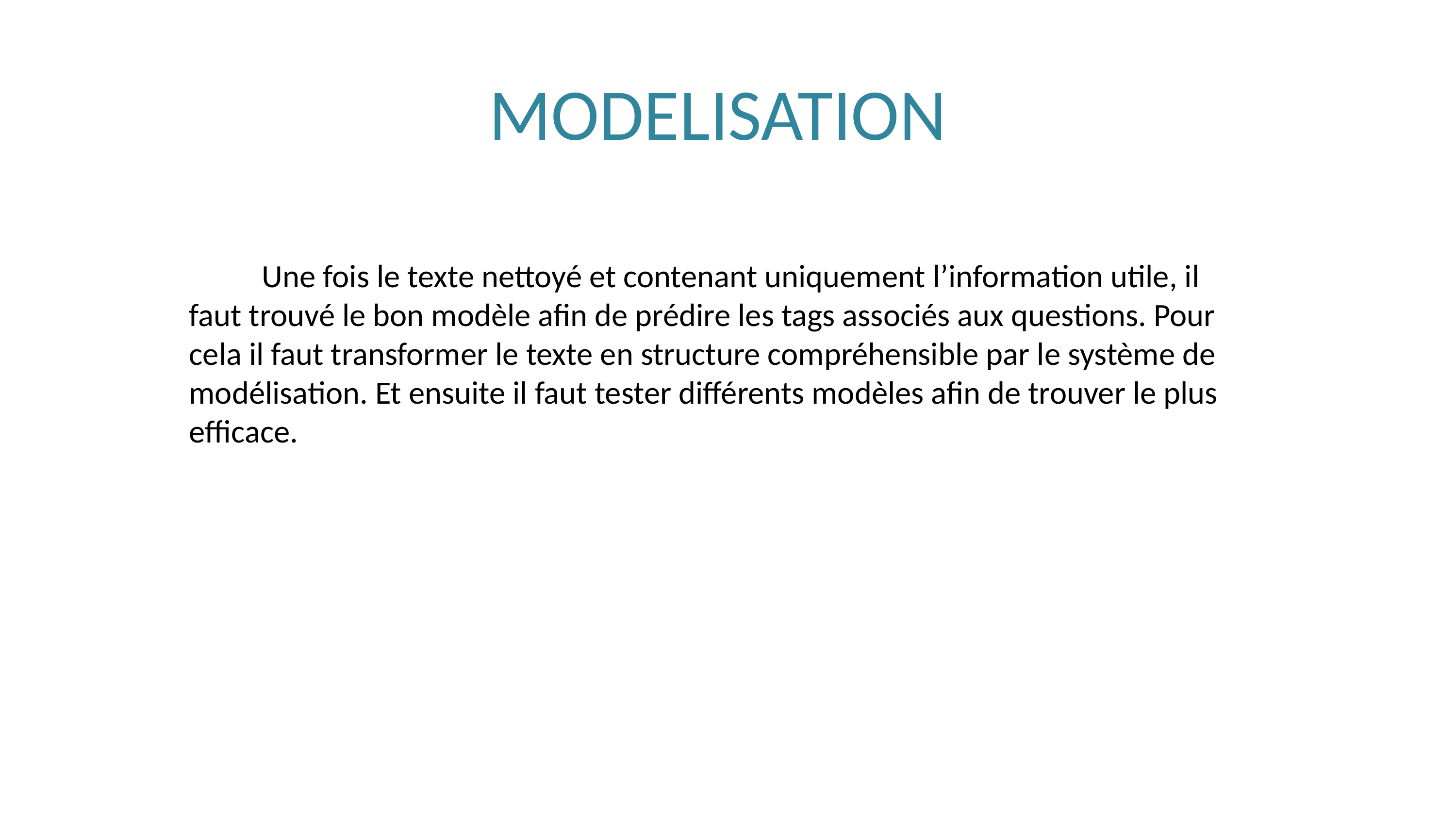

MODELISATION
	Une fois le texte nettoyé et contenant uniquement l’information utile, il faut trouvé le bon modèle afin de prédire les tags associés aux questions. Pour cela il faut transformer le texte en structure compréhensible par le système de modélisation. Et ensuite il faut tester différents modèles afin de trouver le plus efficace.